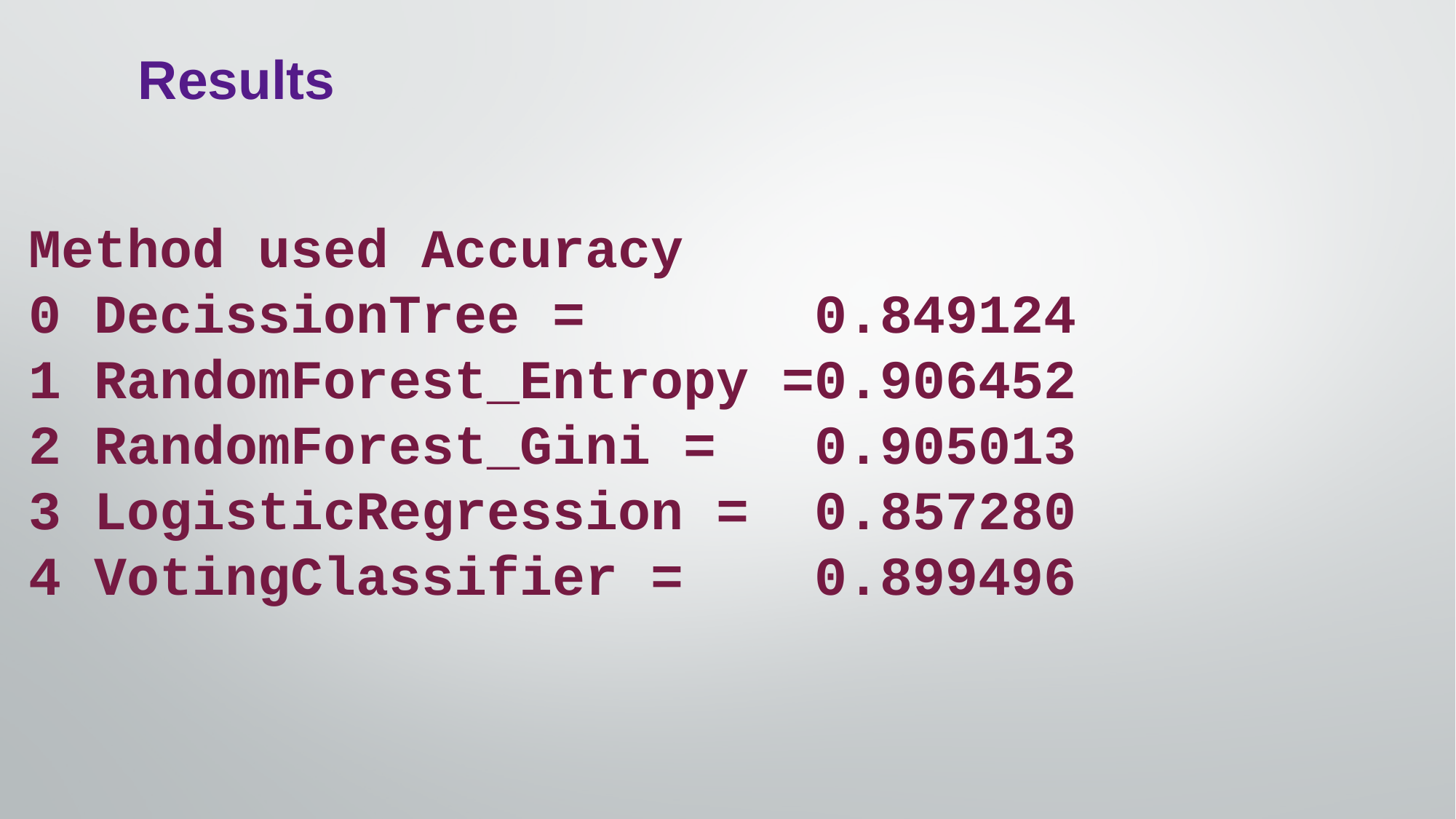

# Results
Method used Accuracy
0 DecissionTree =       0.849124
1 RandomForest_Entropy =0.906452
2 RandomForest_Gini =   0.905013
3 LogisticRegression =  0.857280
4 VotingClassifier =    0.899496